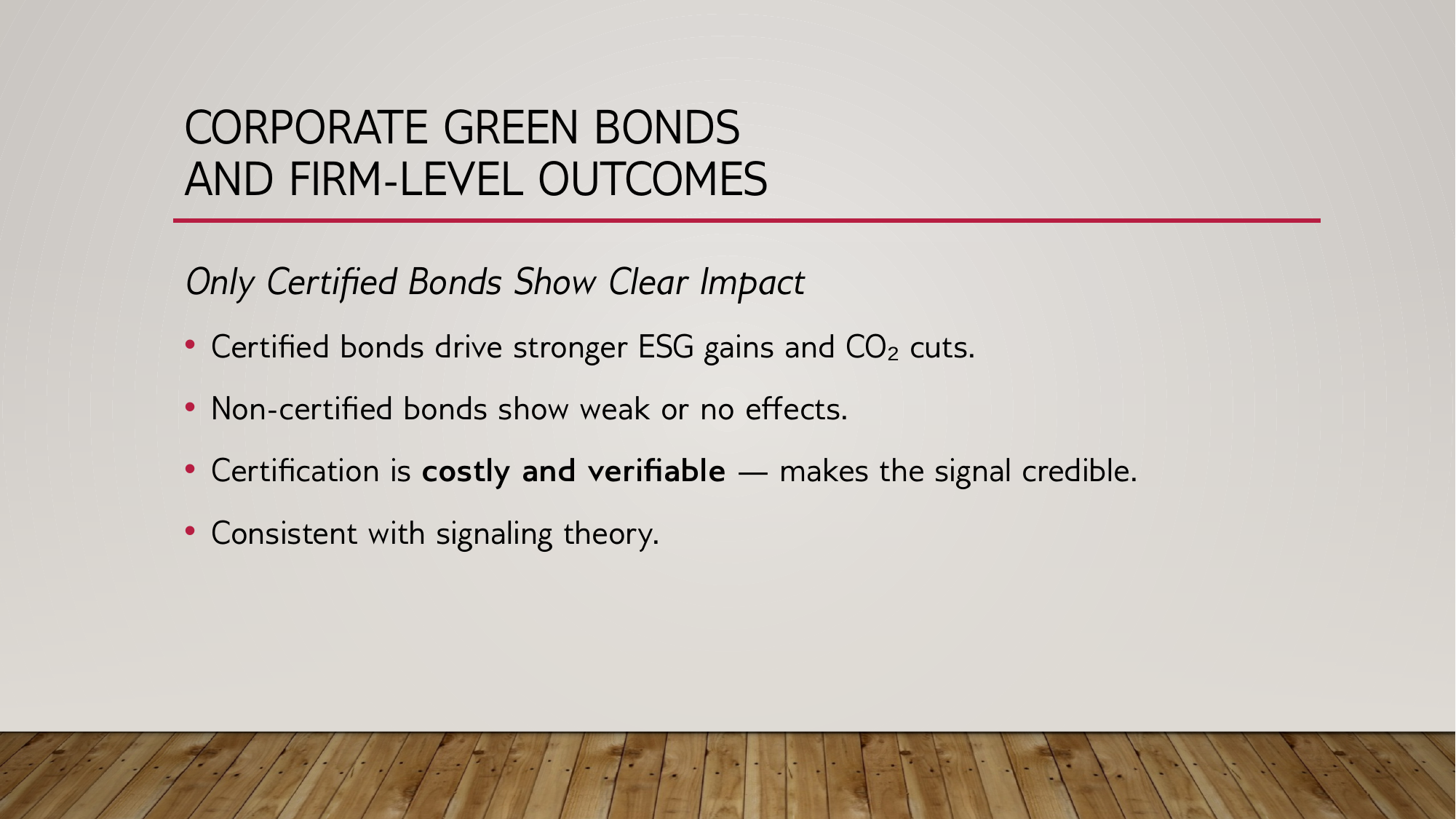

# corporate green bonds and firm-level outcomes

Only Certified Bonds Show Clear Impact
Certified bonds drive stronger ESG gains and CO₂ cuts.
Non-certified bonds show weak or no effects.
Certification is costly and verifiable — makes the signal credible.
Consistent with signaling theory.